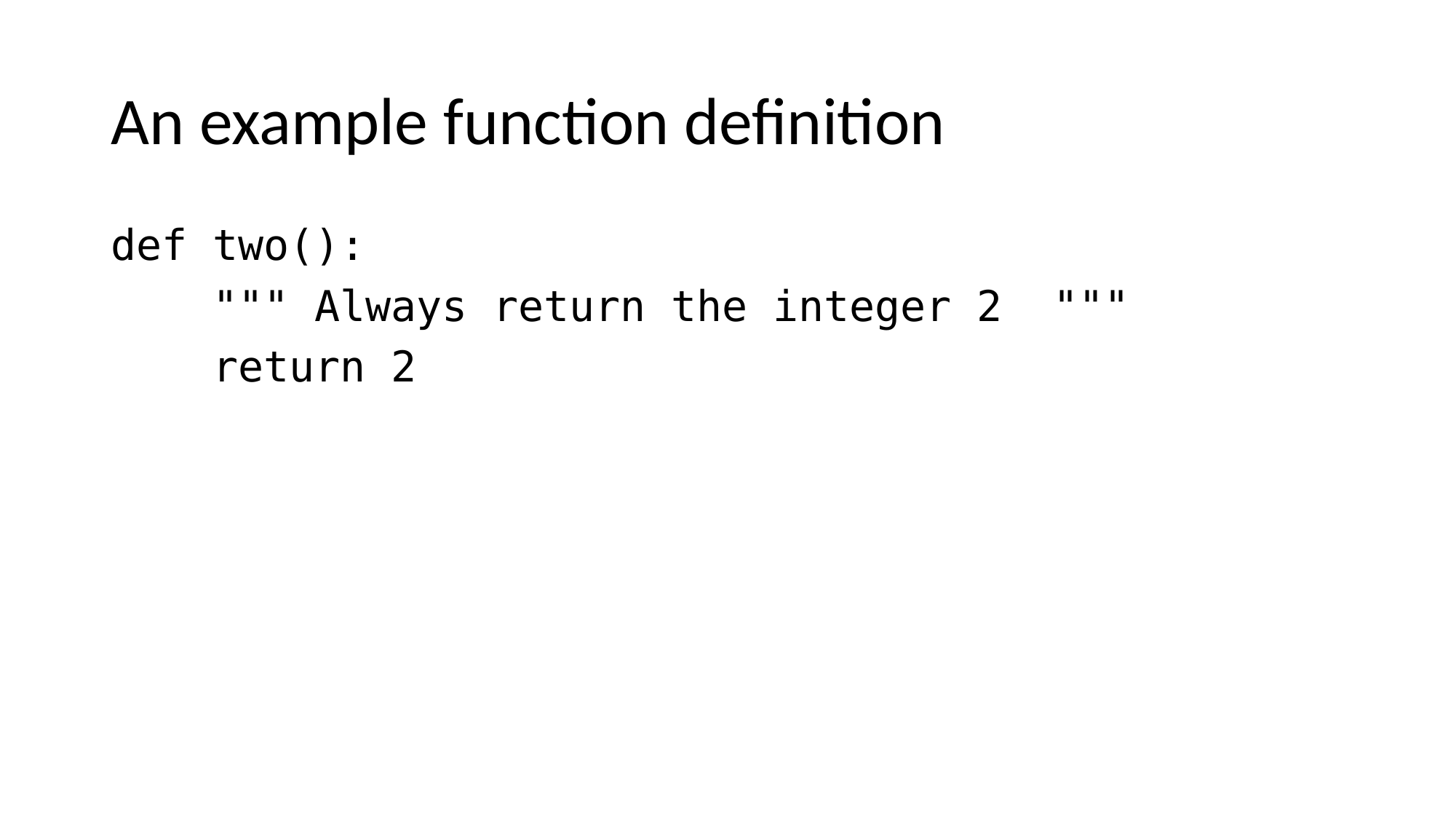

# An example function definition
def two():
    """ Always return the integer 2  """
    return 2